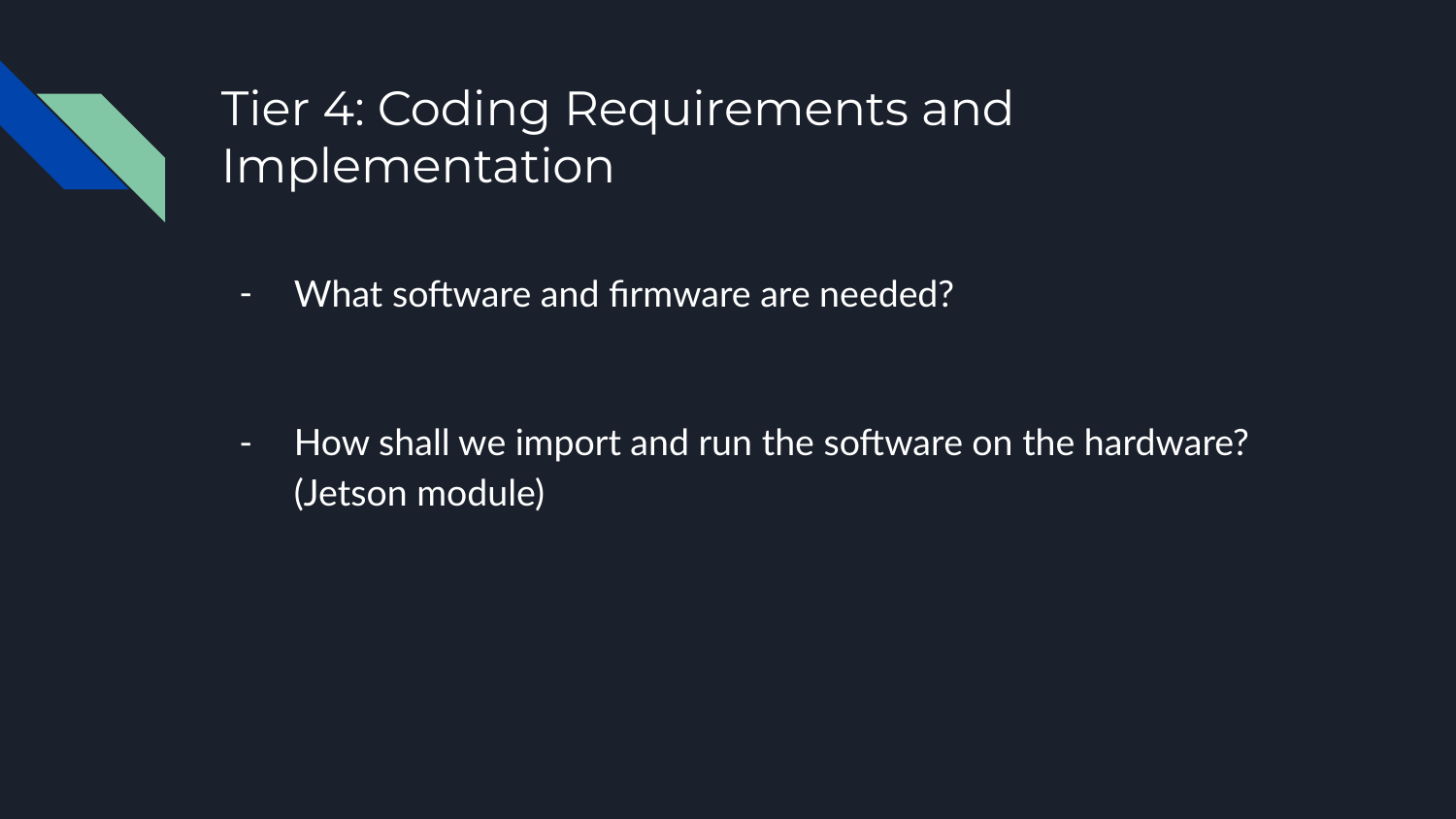

# Tier 4: Coding Requirements and Implementation
What software and firmware are needed?

How shall we import and run the software on the hardware? (Jetson module)